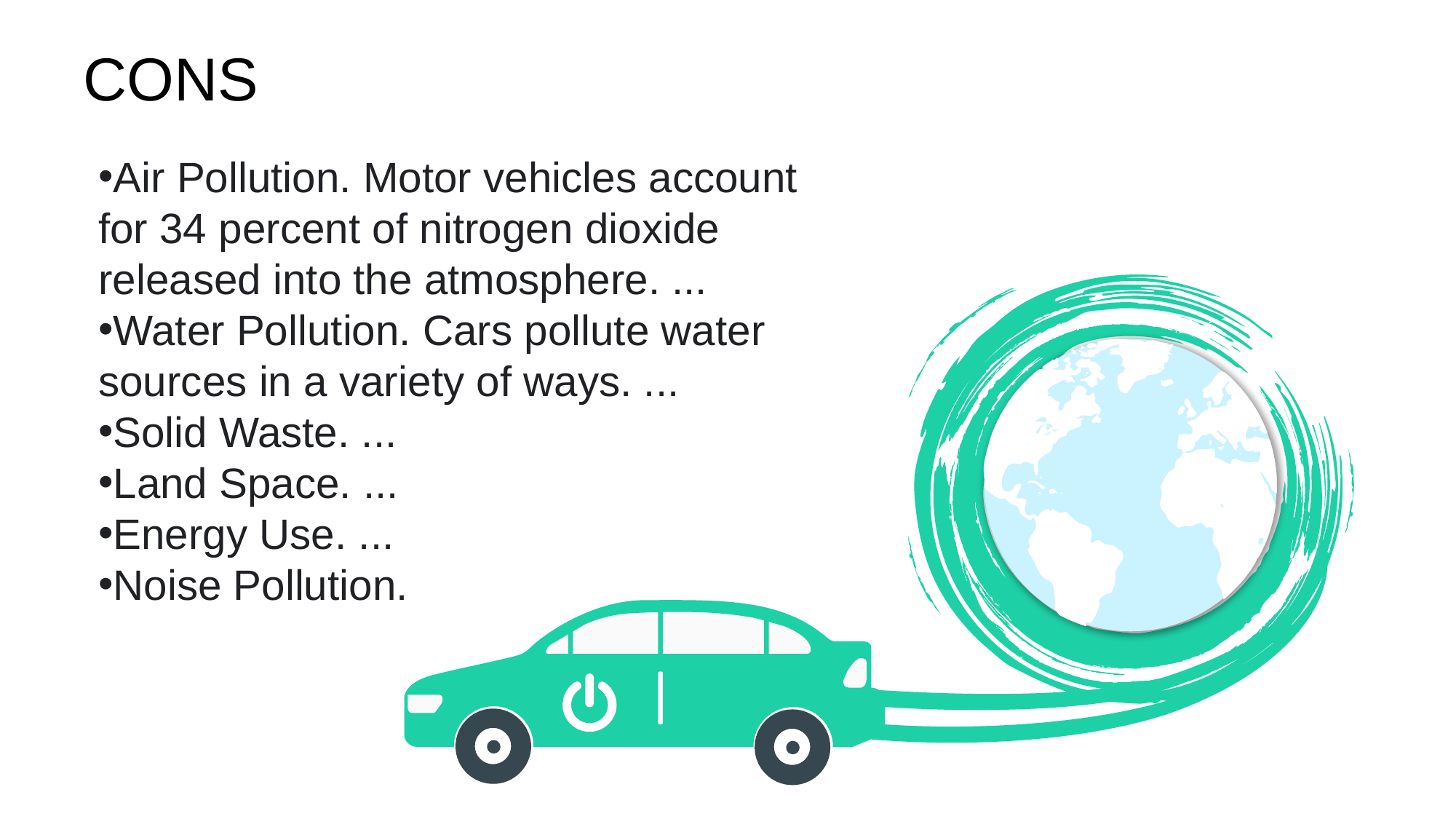

CONS
Air Pollution. Motor vehicles account for 34 percent of nitrogen dioxide released into the atmosphere. ...
Water Pollution. Cars pollute water sources in a variety of ways. ...
Solid Waste. ...
Land Space. ...
Energy Use. ...
Noise Pollution.